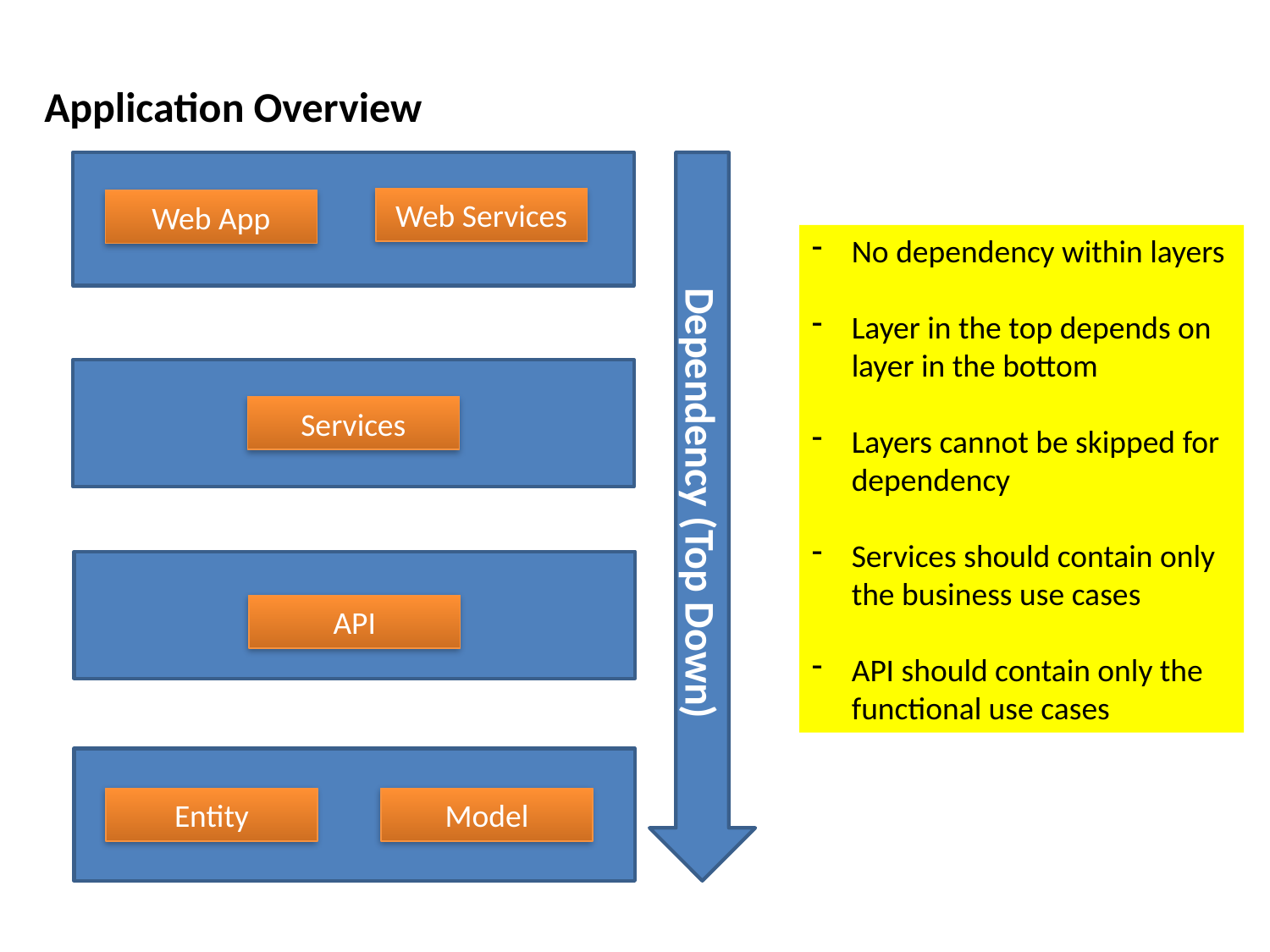

Application Overview

Dependency (Top Down)
Web Services
Web App
No dependency within layers

Layer in the top depends on layer in the bottom

Layers cannot be skipped for dependency

Services should contain only the business use cases

API should contain only the functional use cases

Services

API

Entity
Model